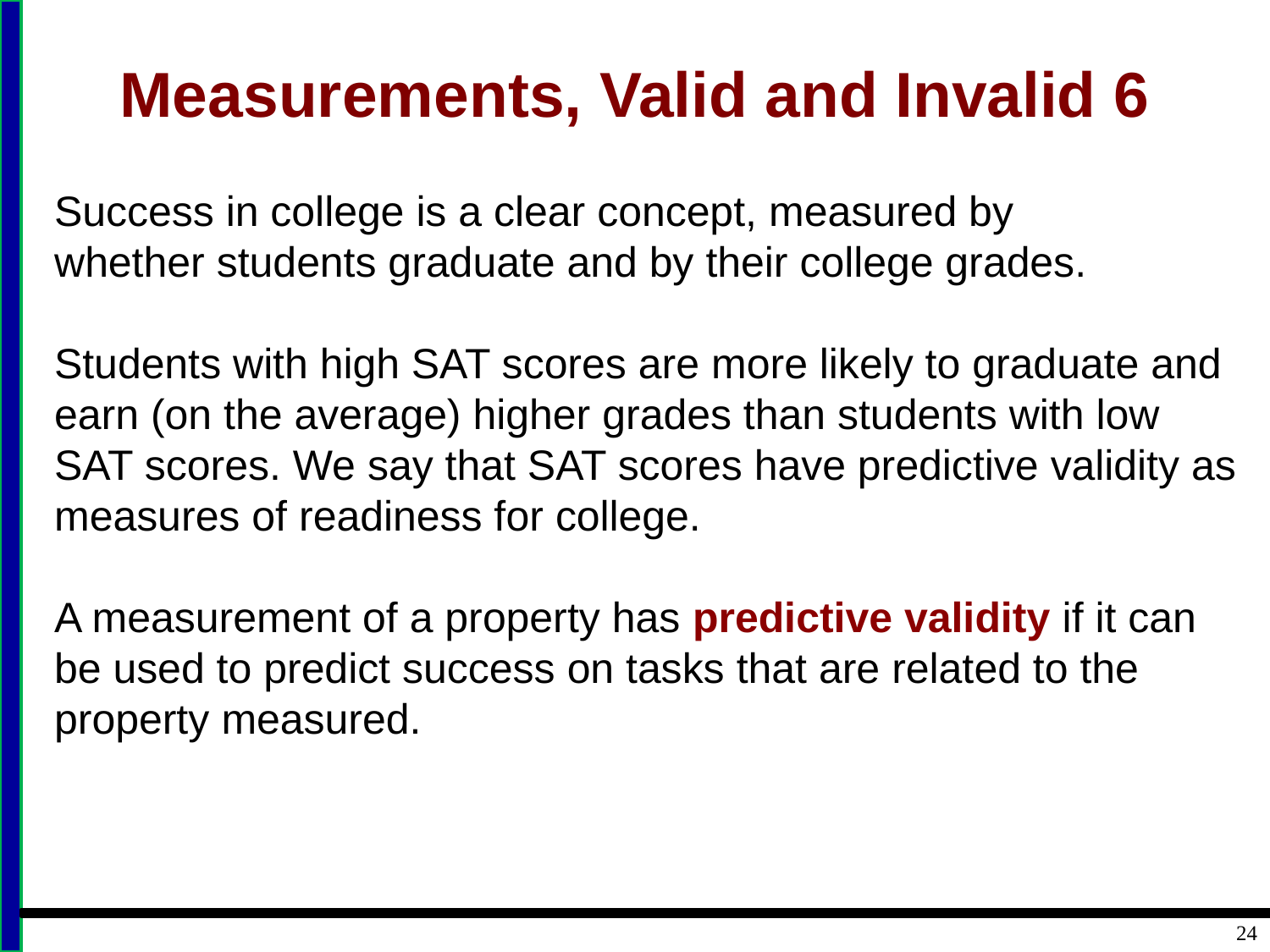

# Measurements, Valid and Invalid 6
Success in college is a clear concept, measured by
whether students graduate and by their college grades.

Students with high SAT scores are more likely to graduate and earn (on the average) higher grades than students with low SAT scores. We say that SAT scores have predictive validity as measures of readiness for college.

A measurement of a property has predictive validity if it can be used to predict success on tasks that are related to the property measured.